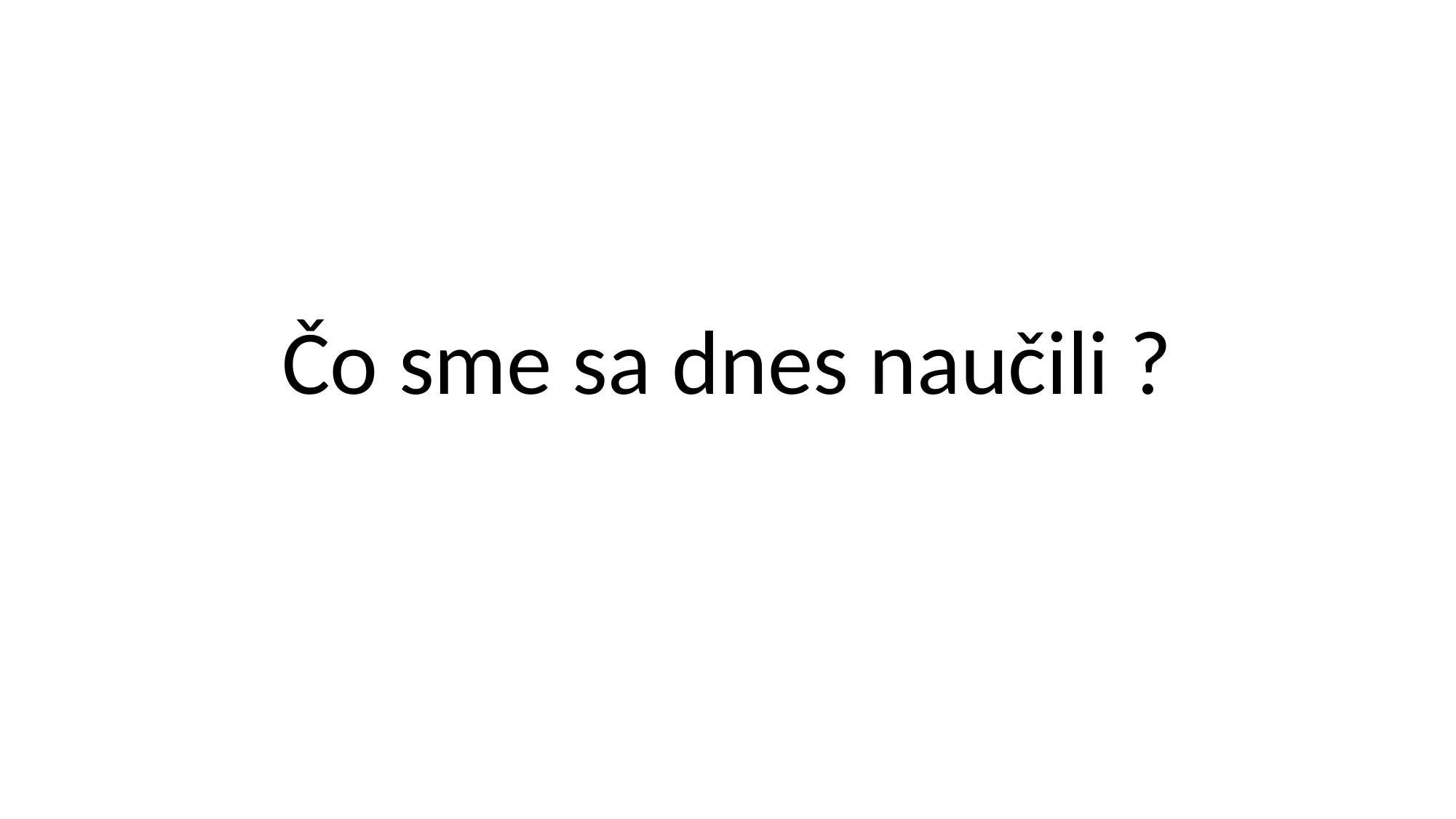

# Čo sme sa dnes naučili ?